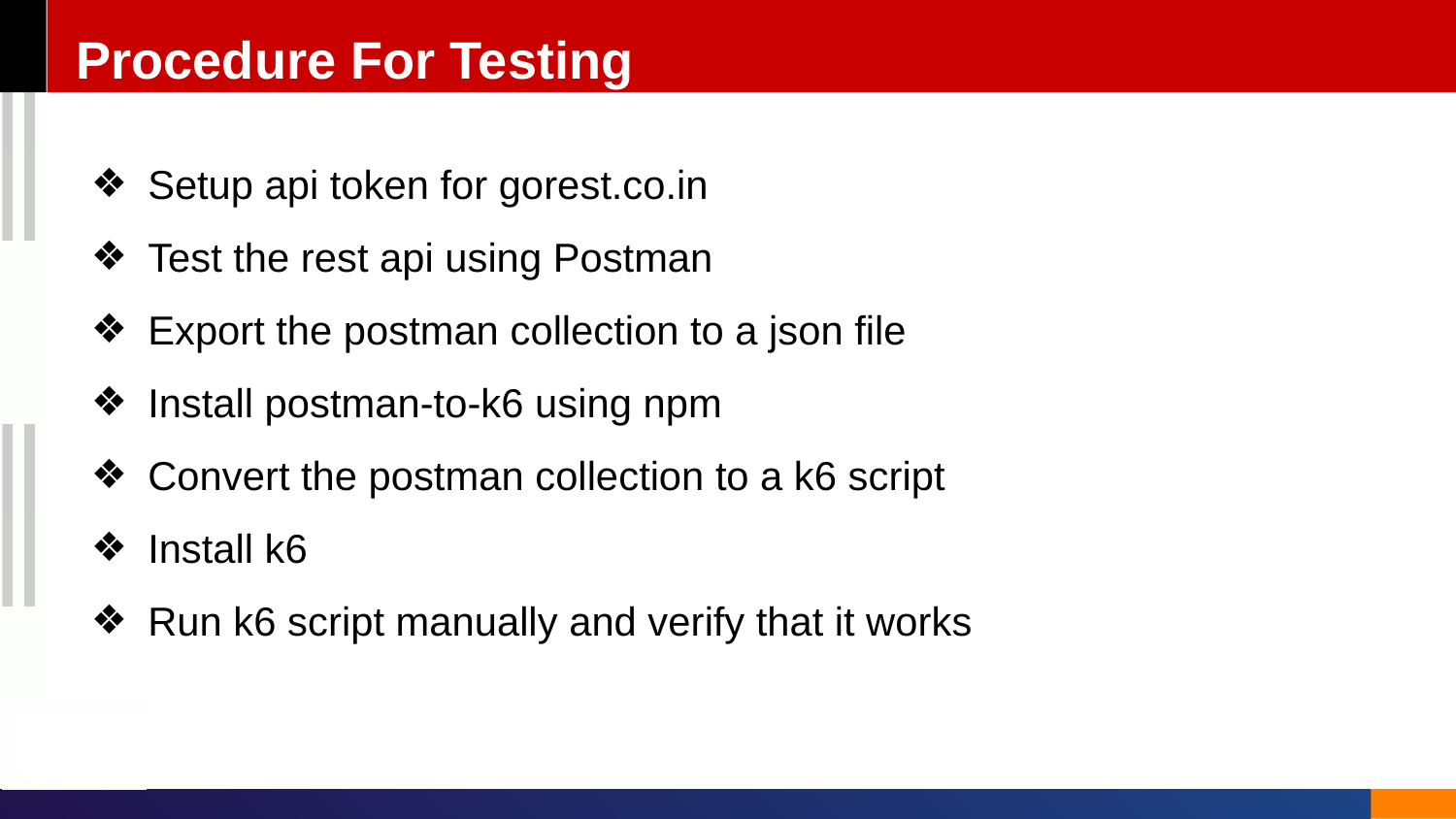

# Procedure For Testing
Setup api token for gorest.co.in
Test the rest api using Postman
Export the postman collection to a json file
Install postman-to-k6 using npm
Convert the postman collection to a k6 script
Install k6
Run k6 script manually and verify that it works